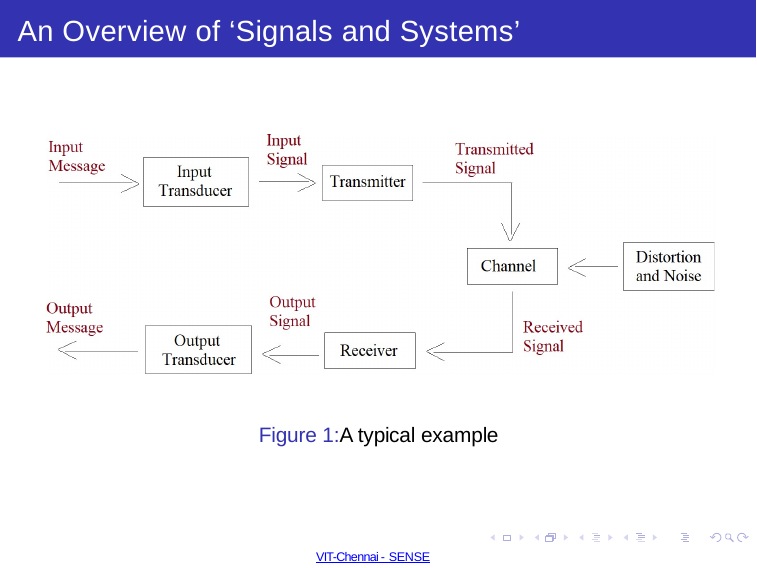

An Overview of ‘Signals and Systems’

Figure 1:A typical example
Dr Sathiya Narayanan S
Winter 2021-2022 Semester 3 / 50
VIT-Chennai - SENSE